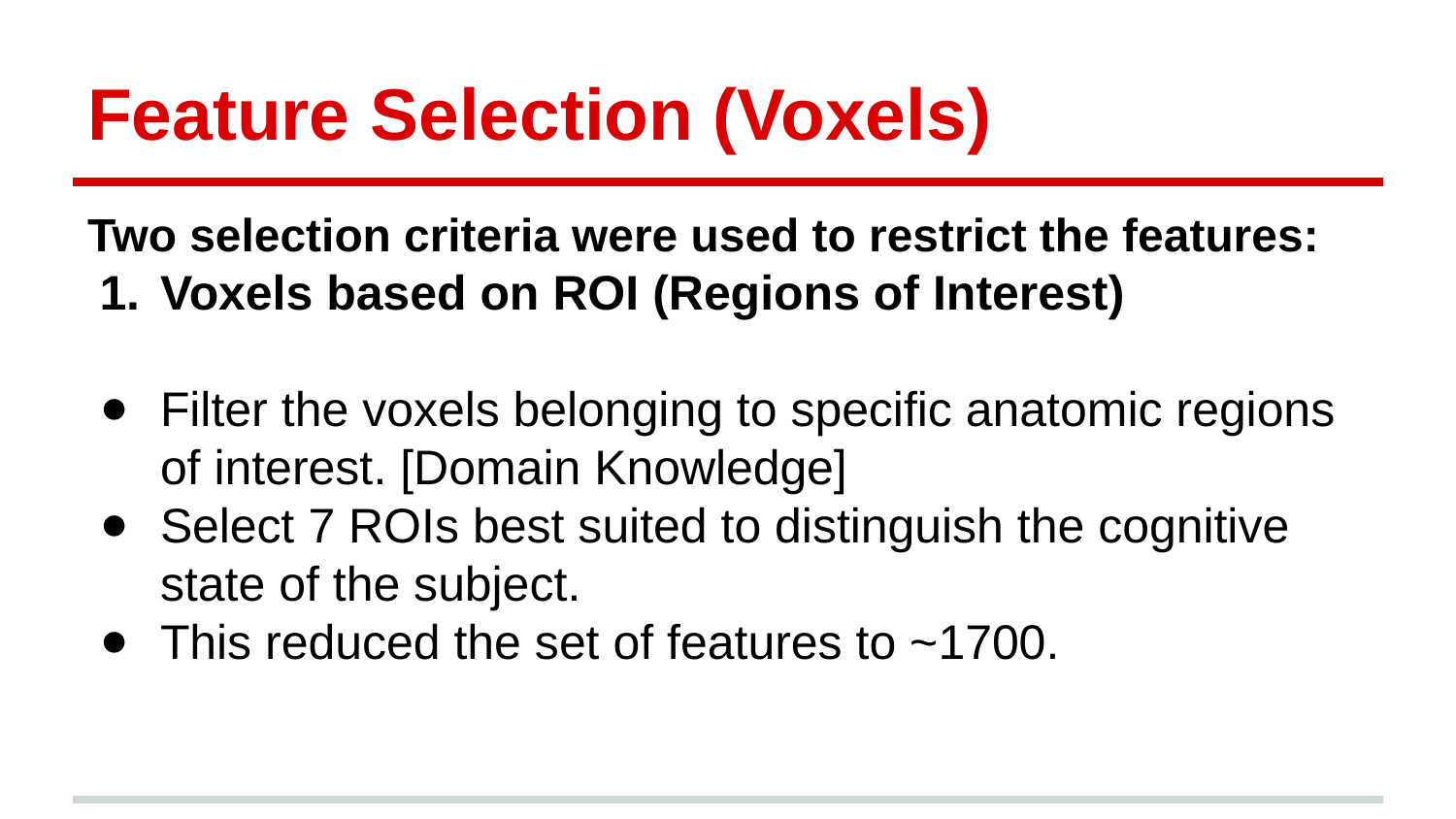

# Feature Selection (Voxels)
Two selection criteria were used to restrict the features:
Voxels based on ROI (Regions of Interest)
Filter the voxels belonging to specific anatomic regions of interest. [Domain Knowledge]
Select 7 ROIs best suited to distinguish the cognitive state of the subject.
This reduced the set of features to ~1700.